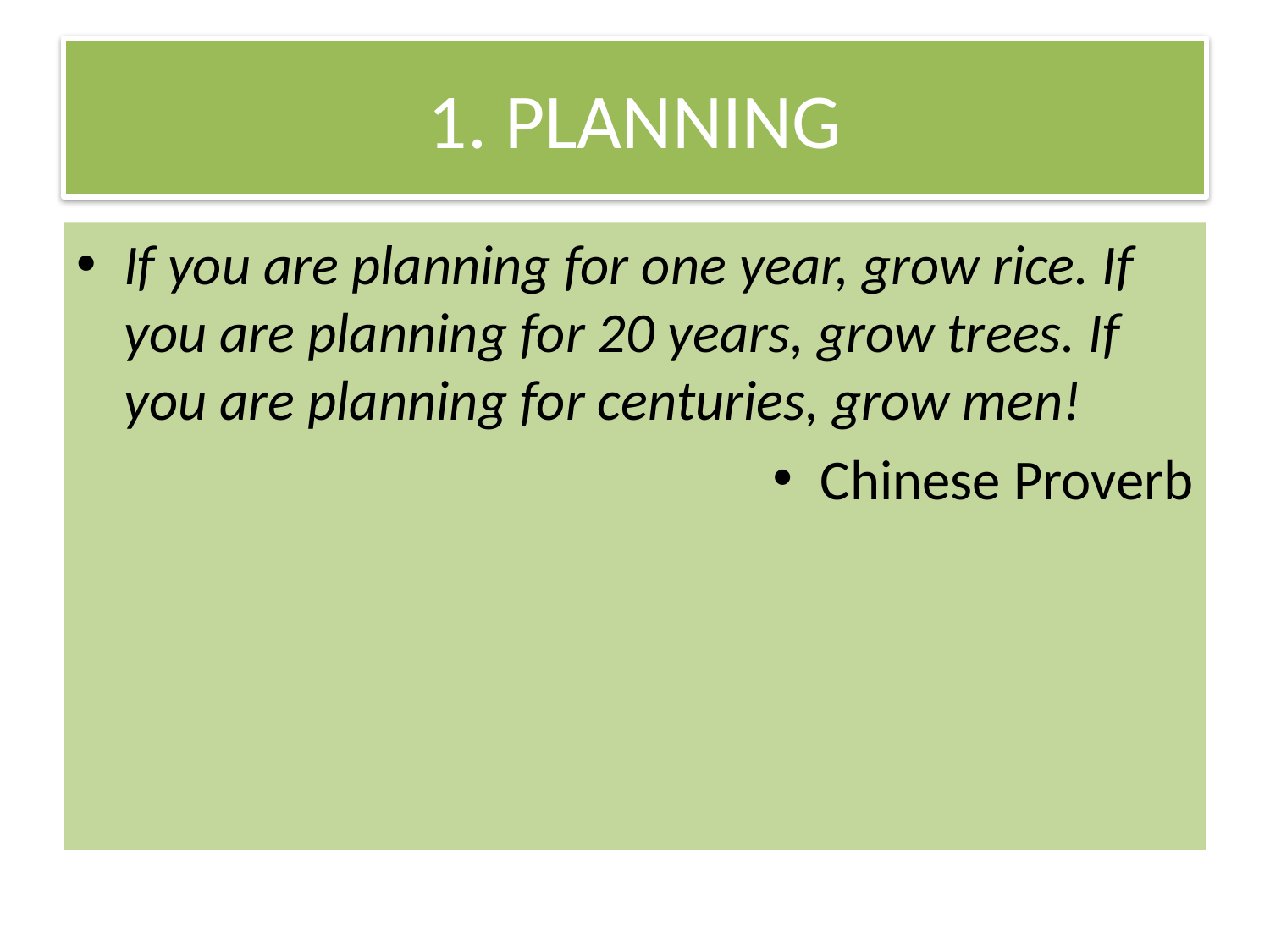

# 1. PLANNING
If you are planning for one year, grow rice. If you are planning for 20 years, grow trees. If you are planning for centuries, grow men!
Chinese Proverb